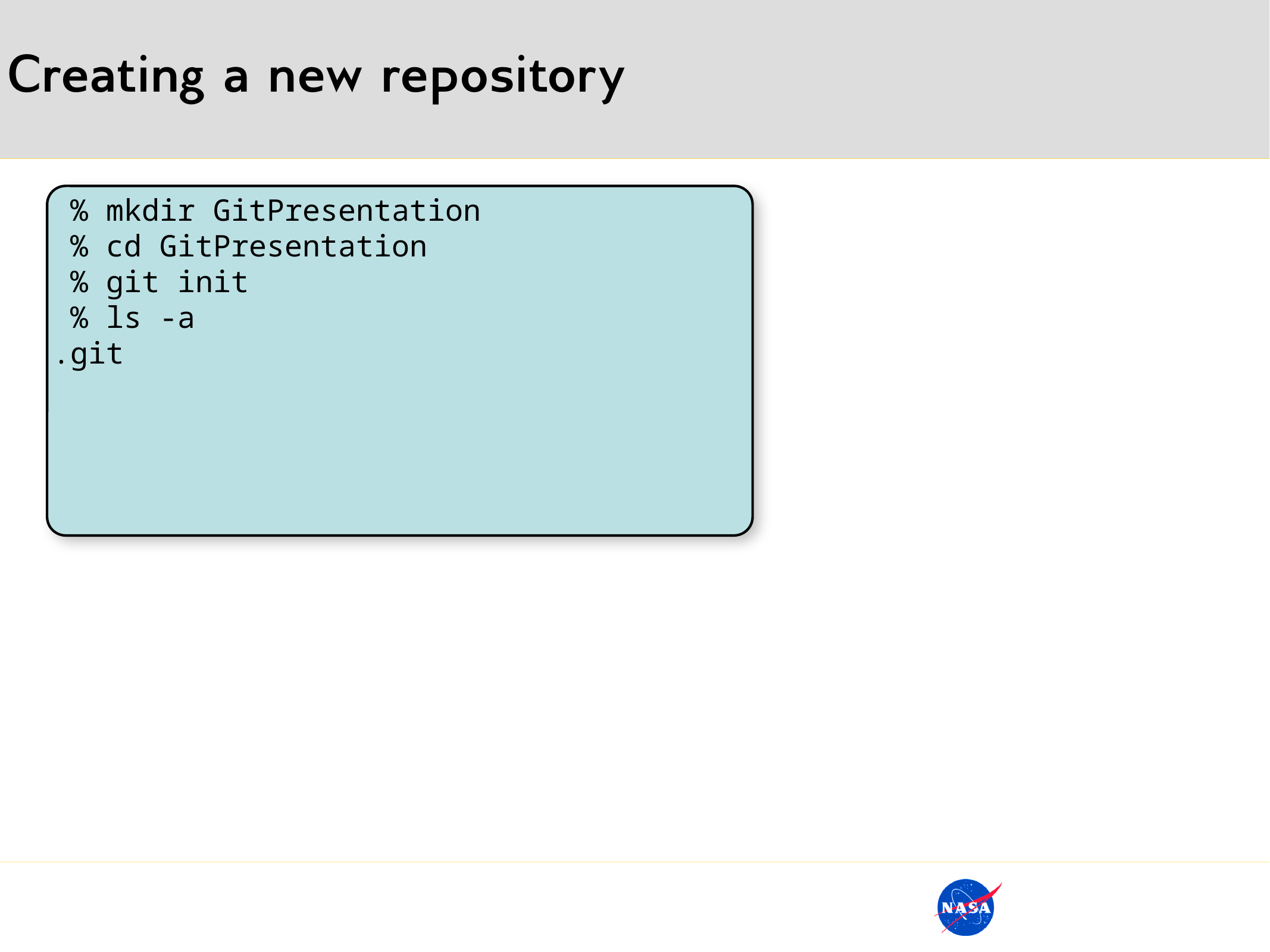

Creating a new repository
 % mkdir GitPresentation
 % cd GitPresentation
 % git init
 % ls -a
.git